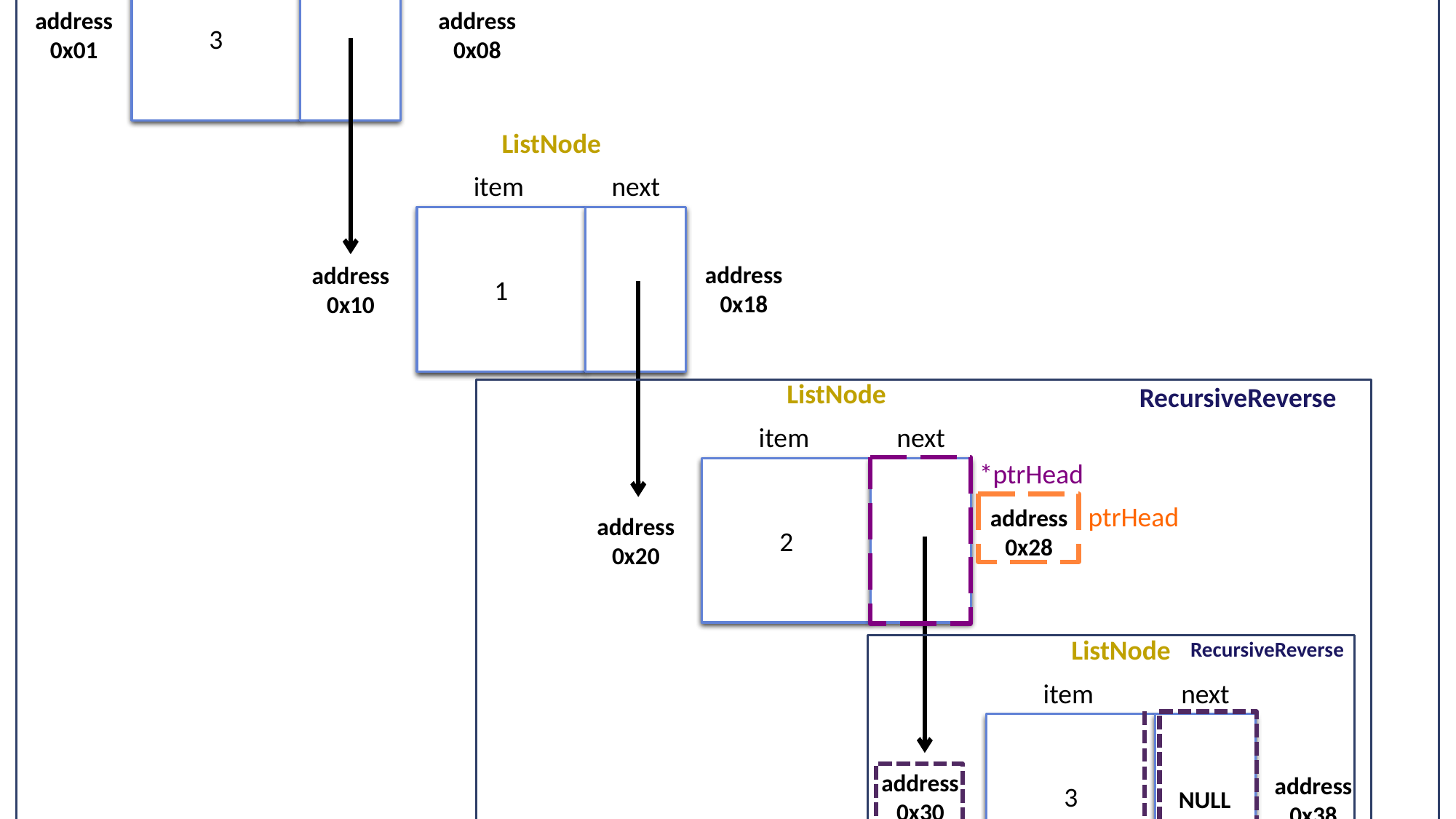

address
0x01
address
0x08
RecursiveReverse

LinkedList (ll)
size
head
3

ListNode
item
next
1

address
0x10
address
0x18
ListNode
item
next
2

address
0x20
RecursiveReverse

*ptrHead

ptrHead
address
0x28
ListNode
item
next
3

address
0x30
NULL
RecursiveReverse

address
0x38
rest
first